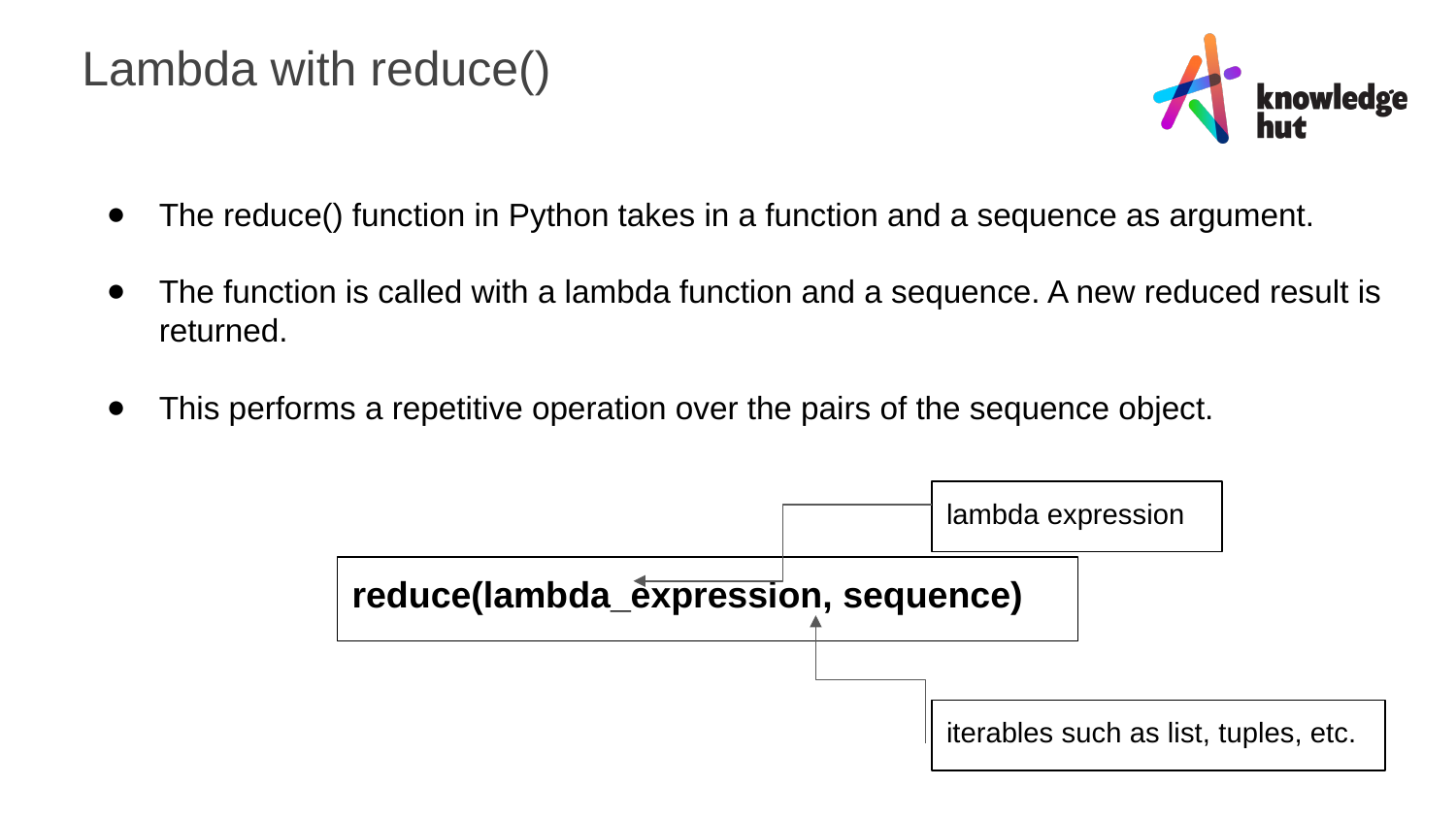

Lambda with reduce()
The reduce() function in Python takes in a function and a sequence as argument.

The function is called with a lambda function and a sequence. A new reduced result is returned.

This performs a repetitive operation over the pairs of the sequence object.
lambda expression
reduce(lambda_expression, sequence)
iterables such as list, tuples, etc.